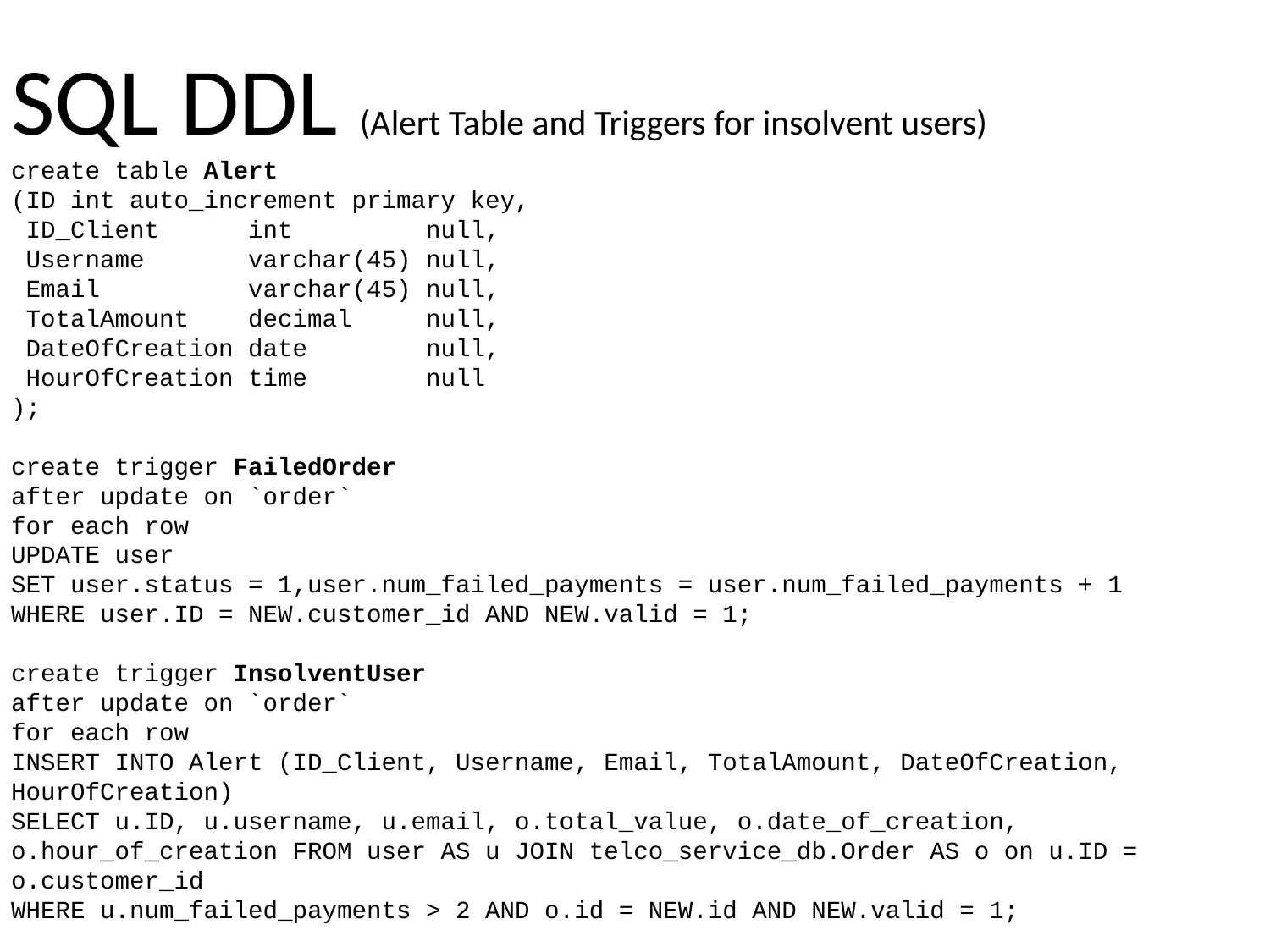

SQL DDL (Alert Table and Triggers for insolvent users)
create table Alert
(ID int auto_increment primary key,
 ID_Client      int         null,
 Username       varchar(45) null,
 Email          varchar(45) null,
 TotalAmount    decimal     null,
 DateOfCreation date        null,
 HourOfCreation time        null
);

create trigger FailedOrder
after update on `order`
for each row
UPDATE user
SET user.status = 1,user.num_failed_payments = user.num_failed_payments + 1
WHERE user.ID = NEW.customer_id AND NEW.valid = 1;
create trigger InsolventUser
after update on `order`
for each row
INSERT INTO Alert (ID_Client, Username, Email, TotalAmount, DateOfCreation, HourOfCreation)
SELECT u.ID, u.username, u.email, o.total_value, o.date_of_creation, o.hour_of_creation FROM user AS u JOIN telco_service_db.Order AS o on u.ID = o.customer_id
WHERE u.num_failed_payments > 2 AND o.id = NEW.id AND NEW.valid = 1;